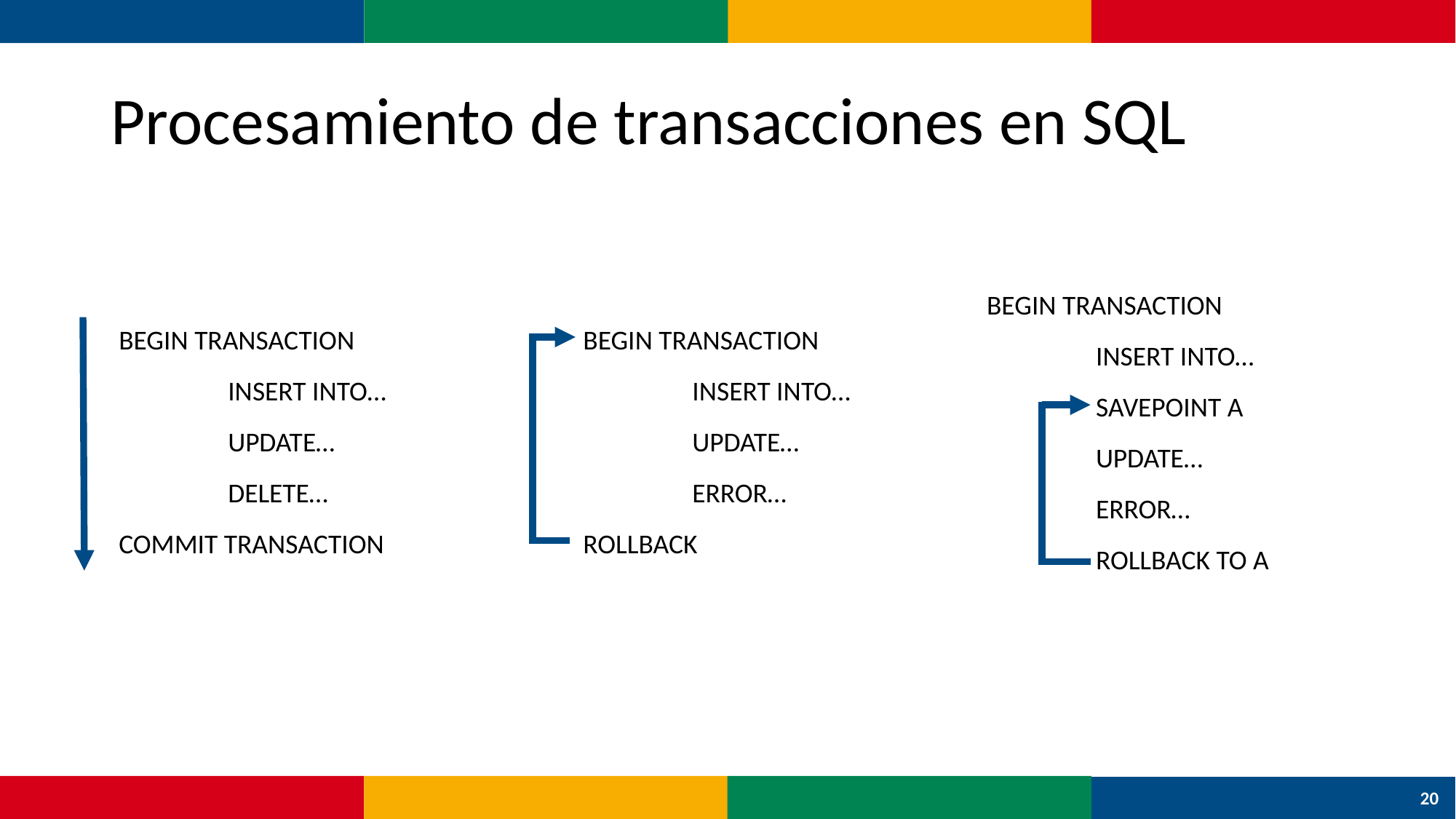

# Procesamiento de transacciones en SQL
BEGIN TRANSACTION
	INSERT INTO…
	SAVEPOINT A
	UPDATE…
	ERROR…
	ROLLBACK TO A
BEGIN TRANSACTION
	INSERT INTO…
	UPDATE…
	ERROR…
ROLLBACK
BEGIN TRANSACTION
	INSERT INTO…
	UPDATE…
	DELETE…
COMMIT TRANSACTION
20